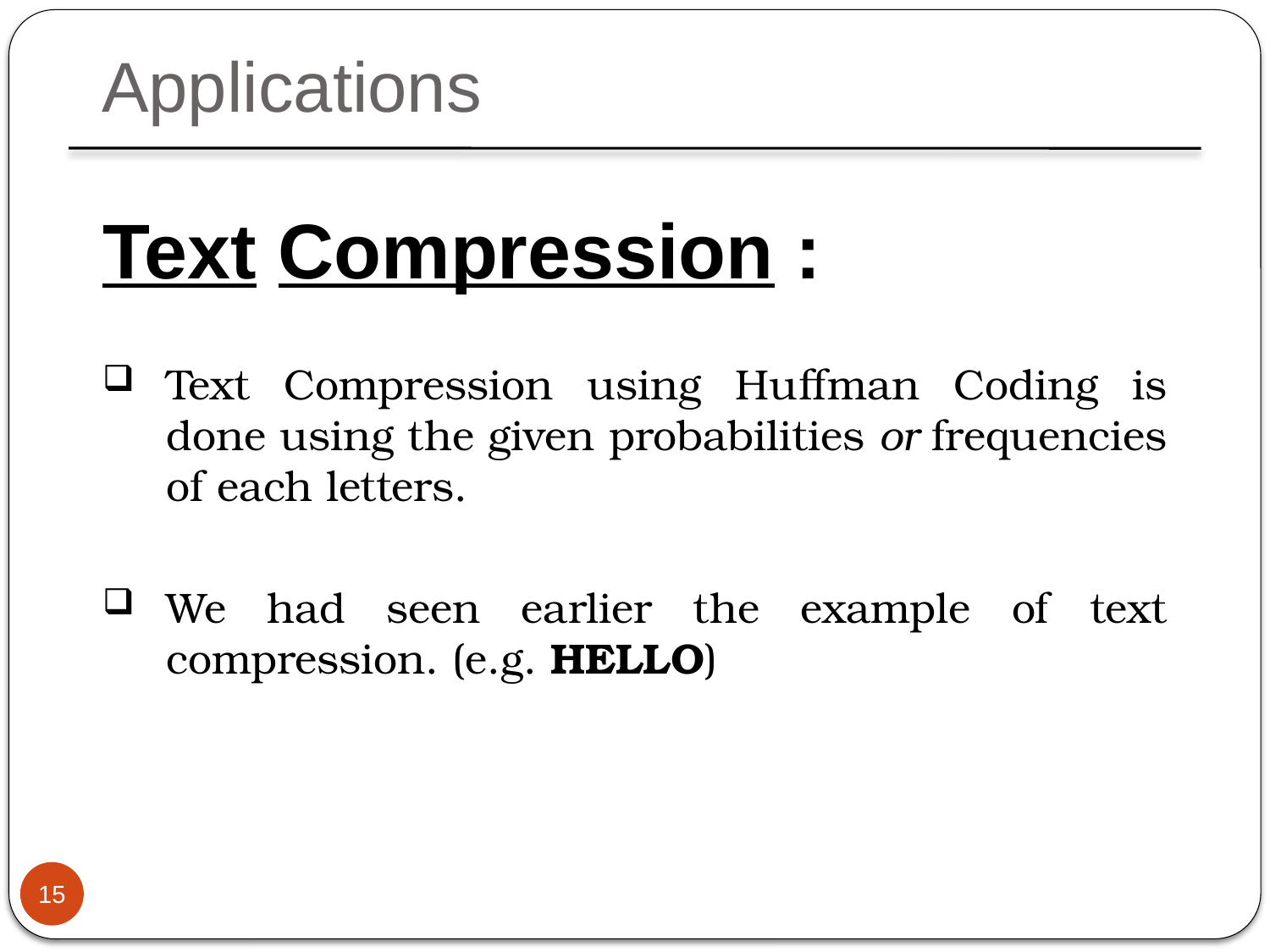

Applications
Text Compression :

Text Compression using Huffman Coding is done using the given probabilities or frequencies of each letters.

We had seen earlier the example of text compression. (e.g. HELLO)

15